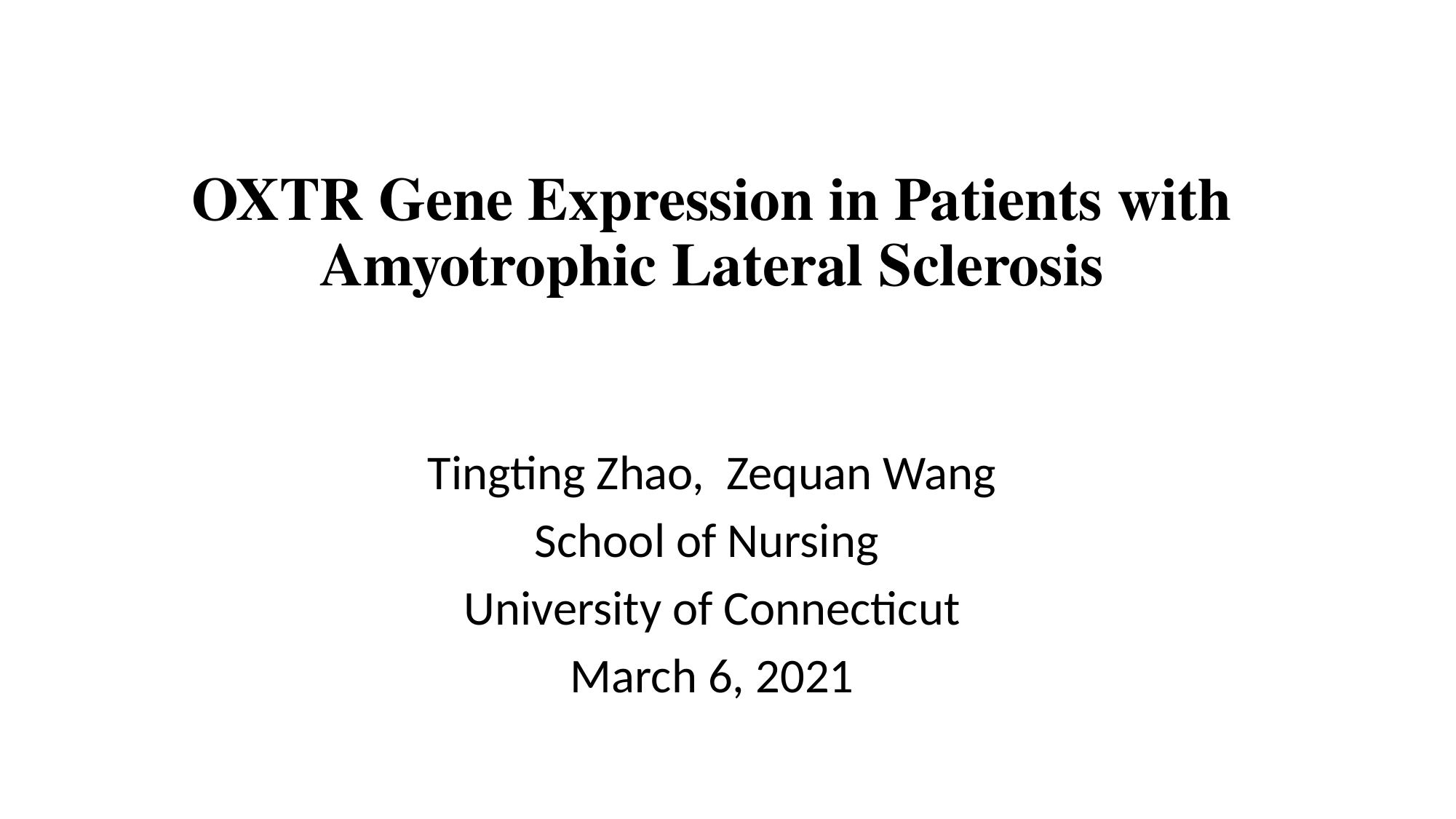

# OXTR Gene Expression in Patients with Amyotrophic Lateral Sclerosis

Tingting Zhao,  Zequan Wang
School of Nursing
University of Connecticut
March 6, 2021